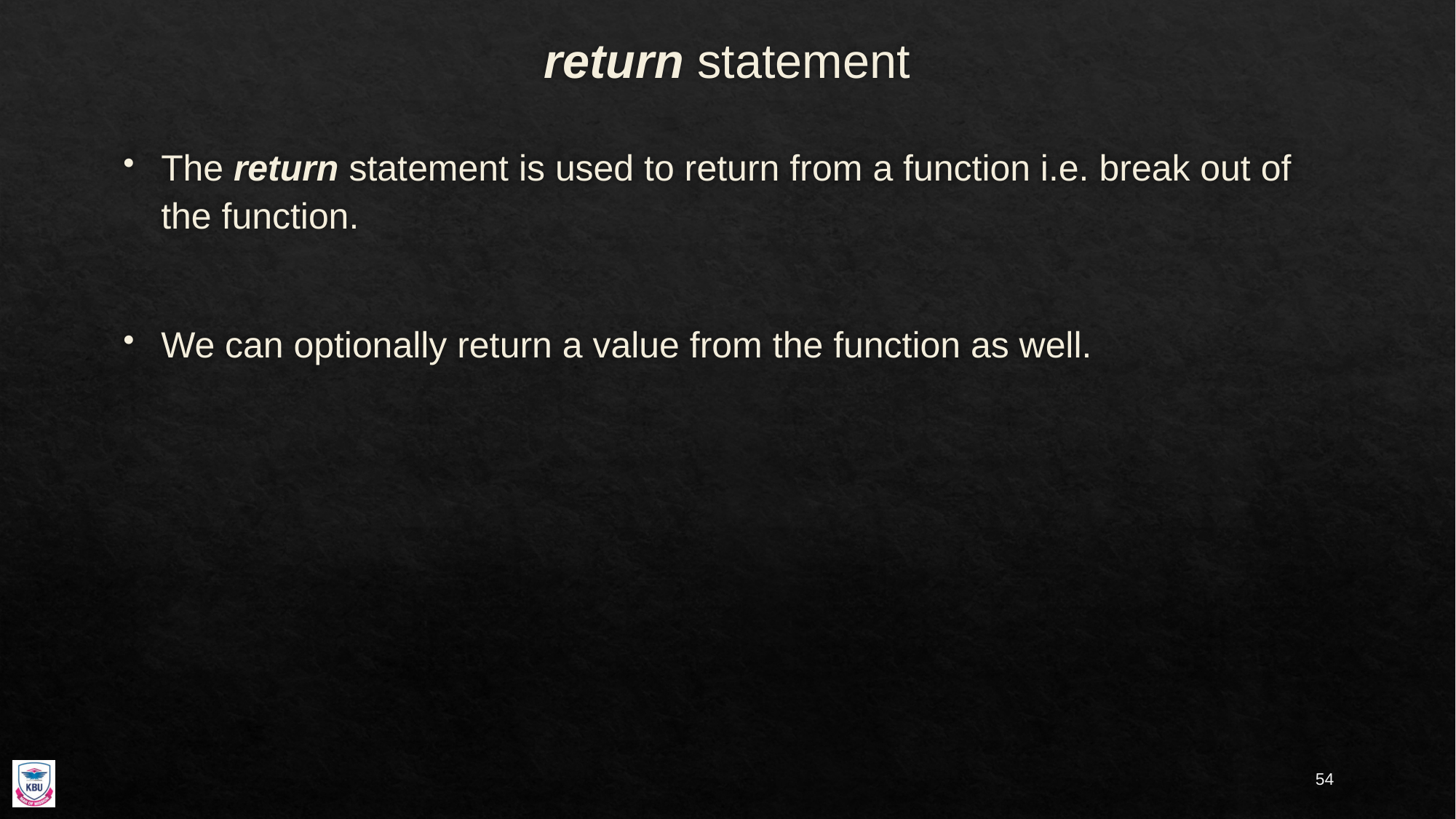

# return statement
The return statement is used to return from a function i.e. break out of the function.

We can optionally return a value from the function as well.
54